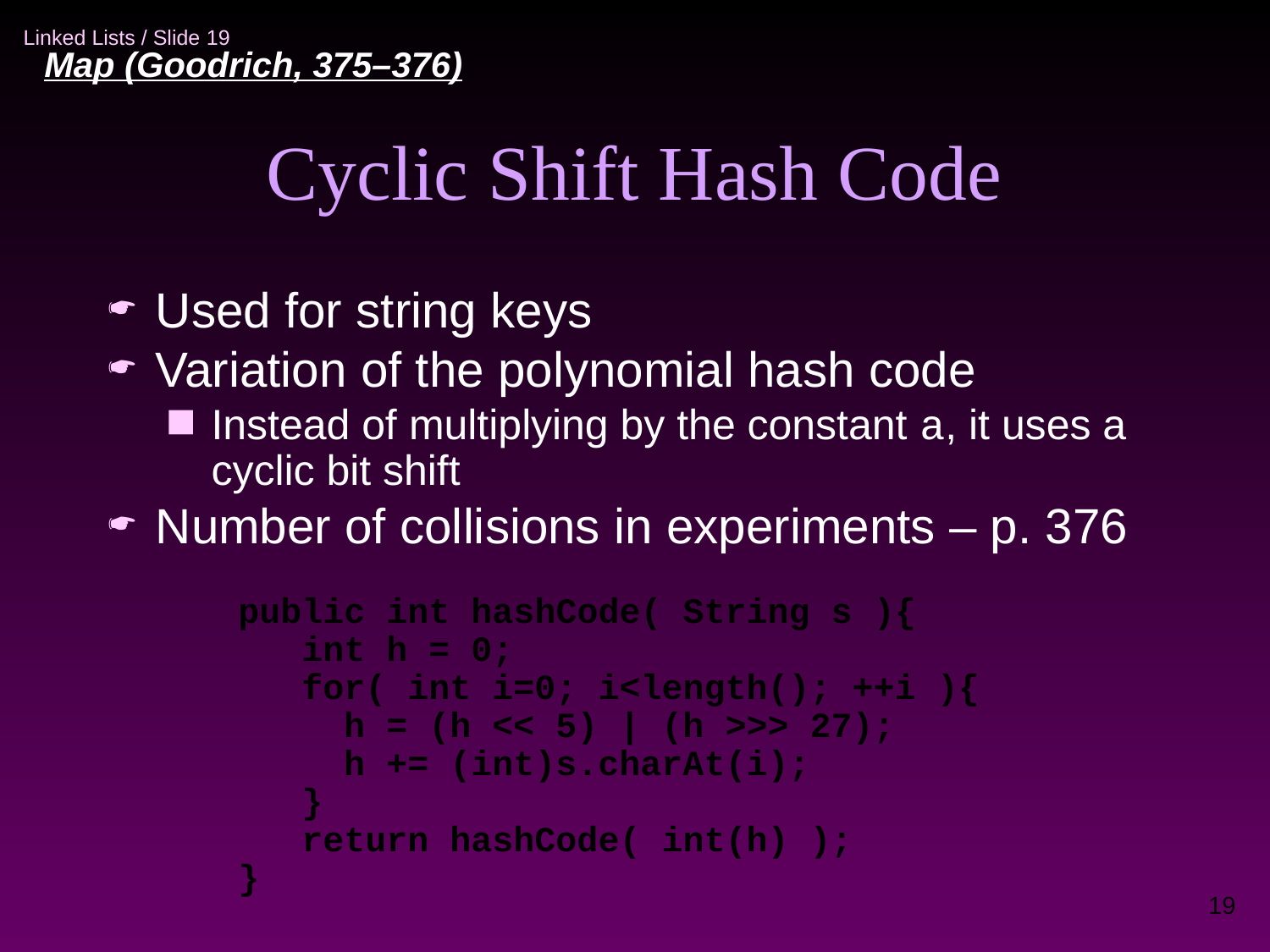

Map (Goodrich, 375–376)‏
Cyclic Shift Hash Code
Used for string keys
Variation of the polynomial hash code
Instead of multiplying by the constant a, it uses a cyclic bit shift
Number of collisions in experiments – p. 376
public int hashCode( String s ){
   int h = 0;
   for( int i=0; i<length(); ++i ){
     h = (h << 5) | (h >>> 27);
     h += (int)s.charAt(i);
   }
   return hashCode( int(h) );
}
19